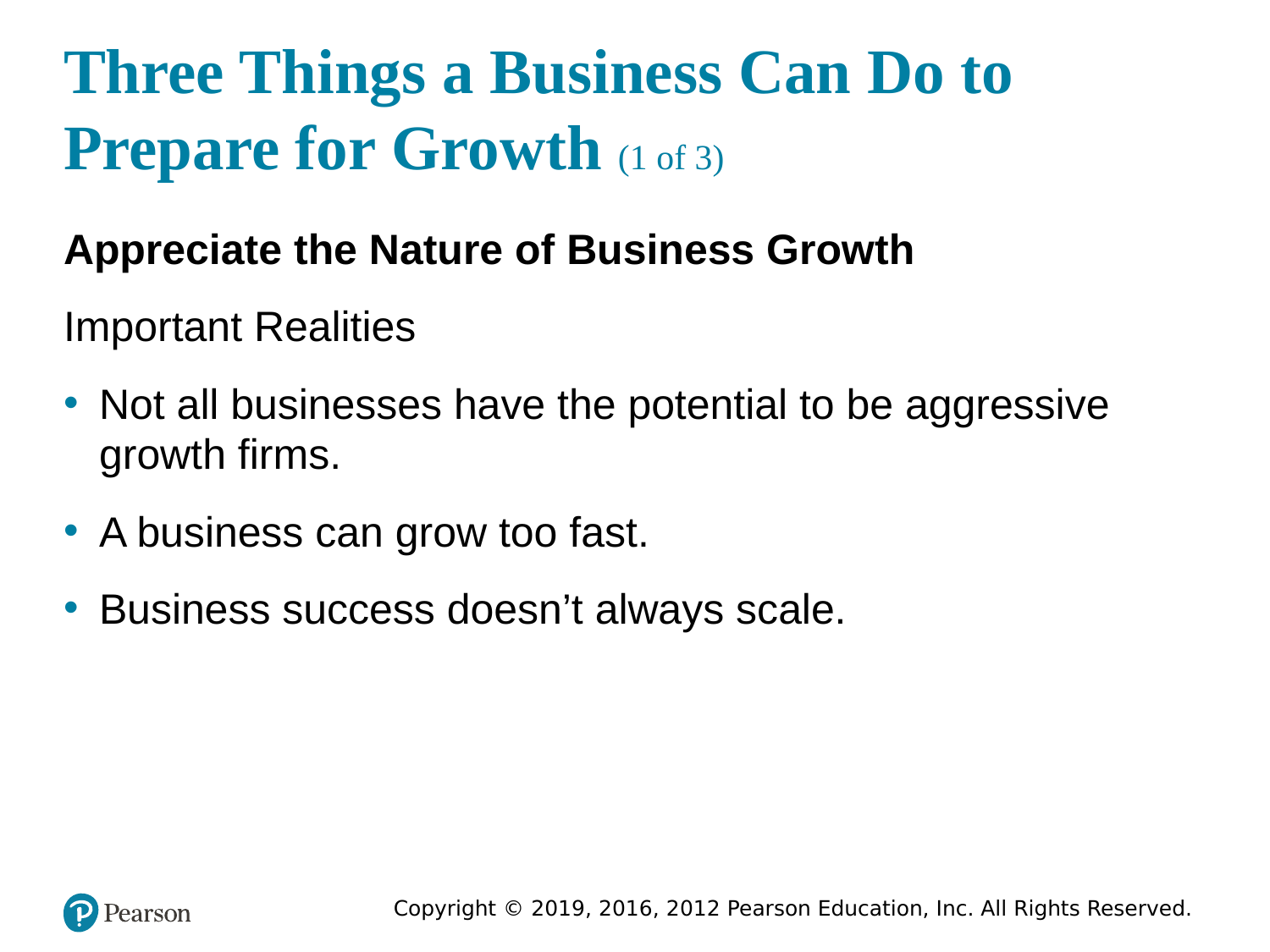

# Three Things a Business Can Do to Prepare for Growth (1 of 3)
Appreciate the Nature of Business Growth
Important Realities
Not all businesses have the potential to be aggressive growth firms.
A business can grow too fast.
Business success doesn’t always scale.